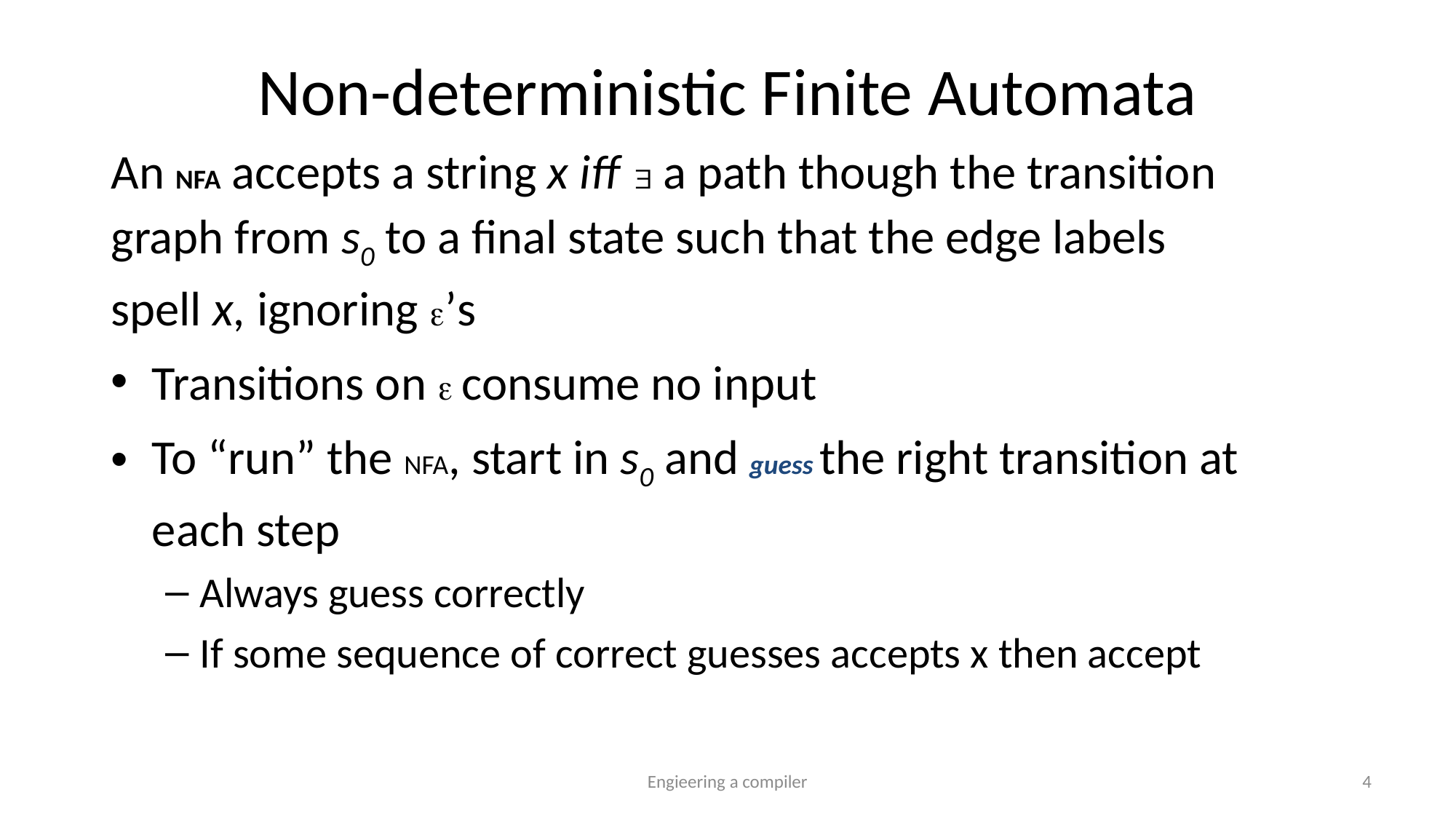

# Non-deterministic Finite Automata
An NFA accepts a string x iff  ∃ a path though the transition graph from s0 to a final state such that the edge labels spell x, ignoring ε’s
Transitions on ε consume no input
To “run” the NFA, start in s0 and guess the right transition at each step
Always guess correctly
If some sequence of correct guesses accepts x then accept
Engieering a compiler
4